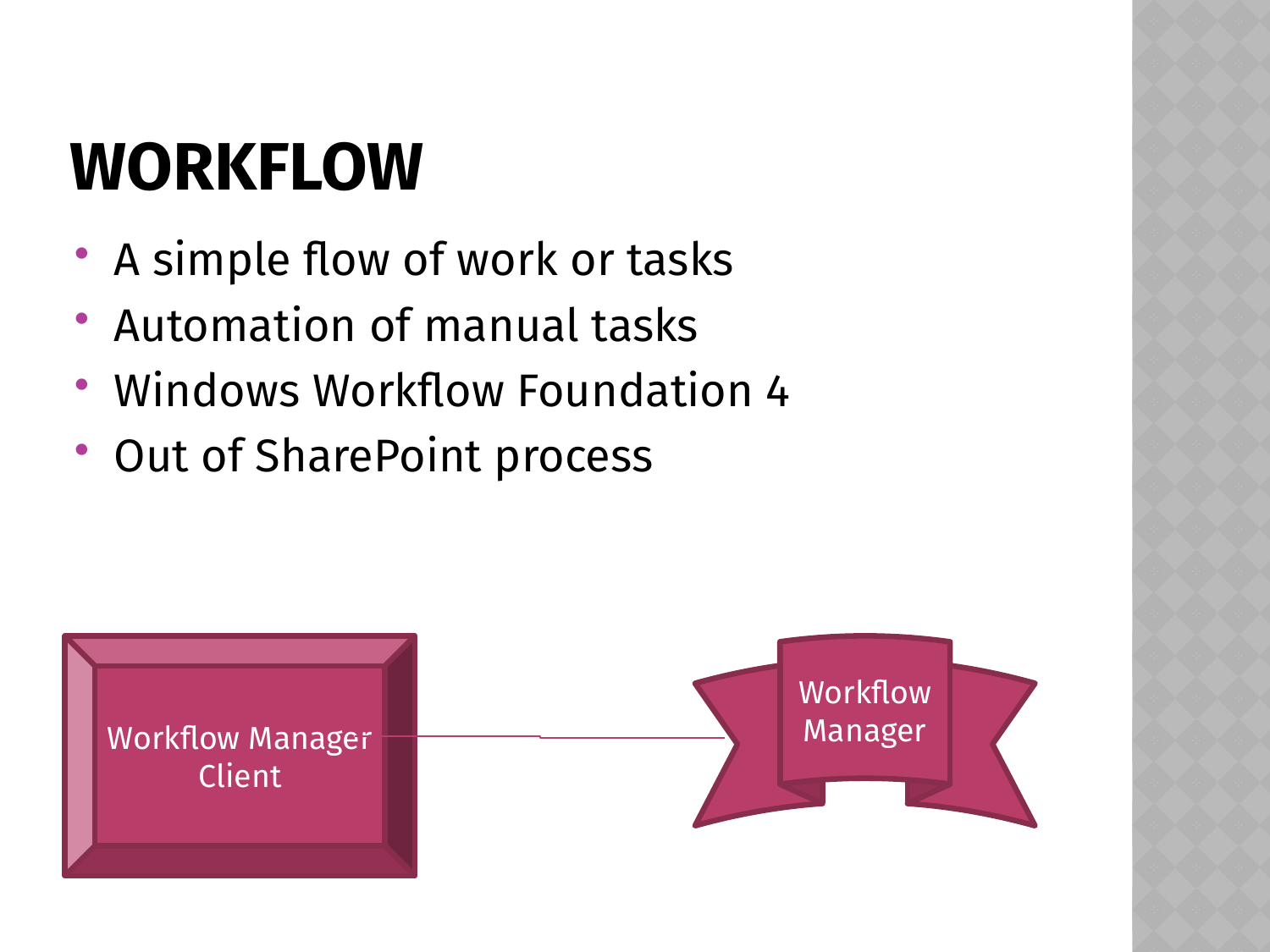

# workflow
A simple flow of work or tasks
Automation of manual tasks
Windows Workflow Foundation 4
Out of SharePoint process

Workflow Manager Client
Workflow
Manager